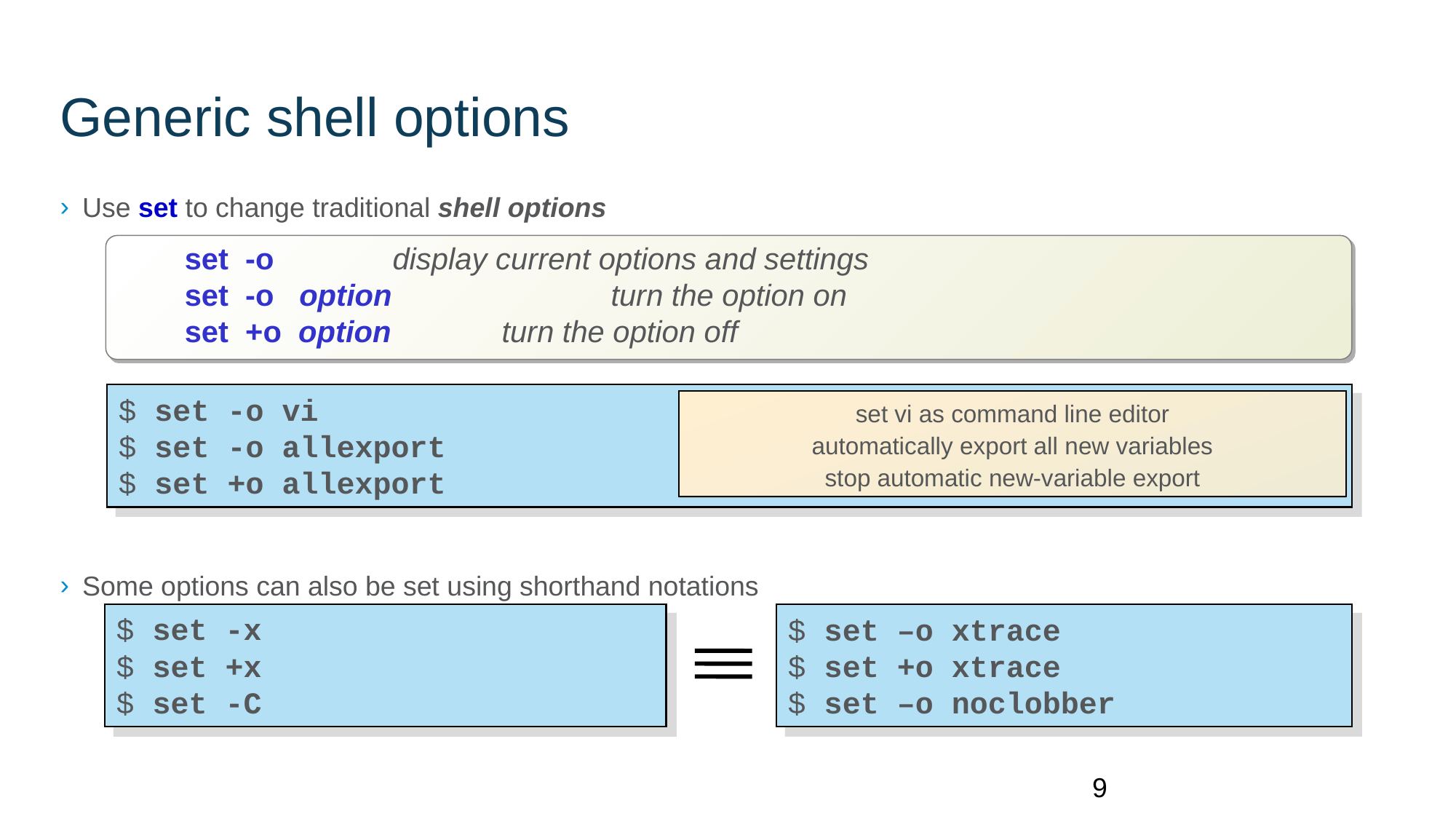

Generic shell options
Use set to change traditional shell options

Some options can also be set using shorthand notations
set  -o 	  	display current options and settings
set  -o   option 	  	turn the option on
set  +o  option	 	turn the option off
$ set -o vi
$ set -o allexport
$ set +o allexport
set vi as command line editor
automatically export all new variables
stop automatic new-variable export
$ set -x
$ set +x
$ set -C
$ set –o xtrace
$ set +o xtrace
$ set –o noclobber